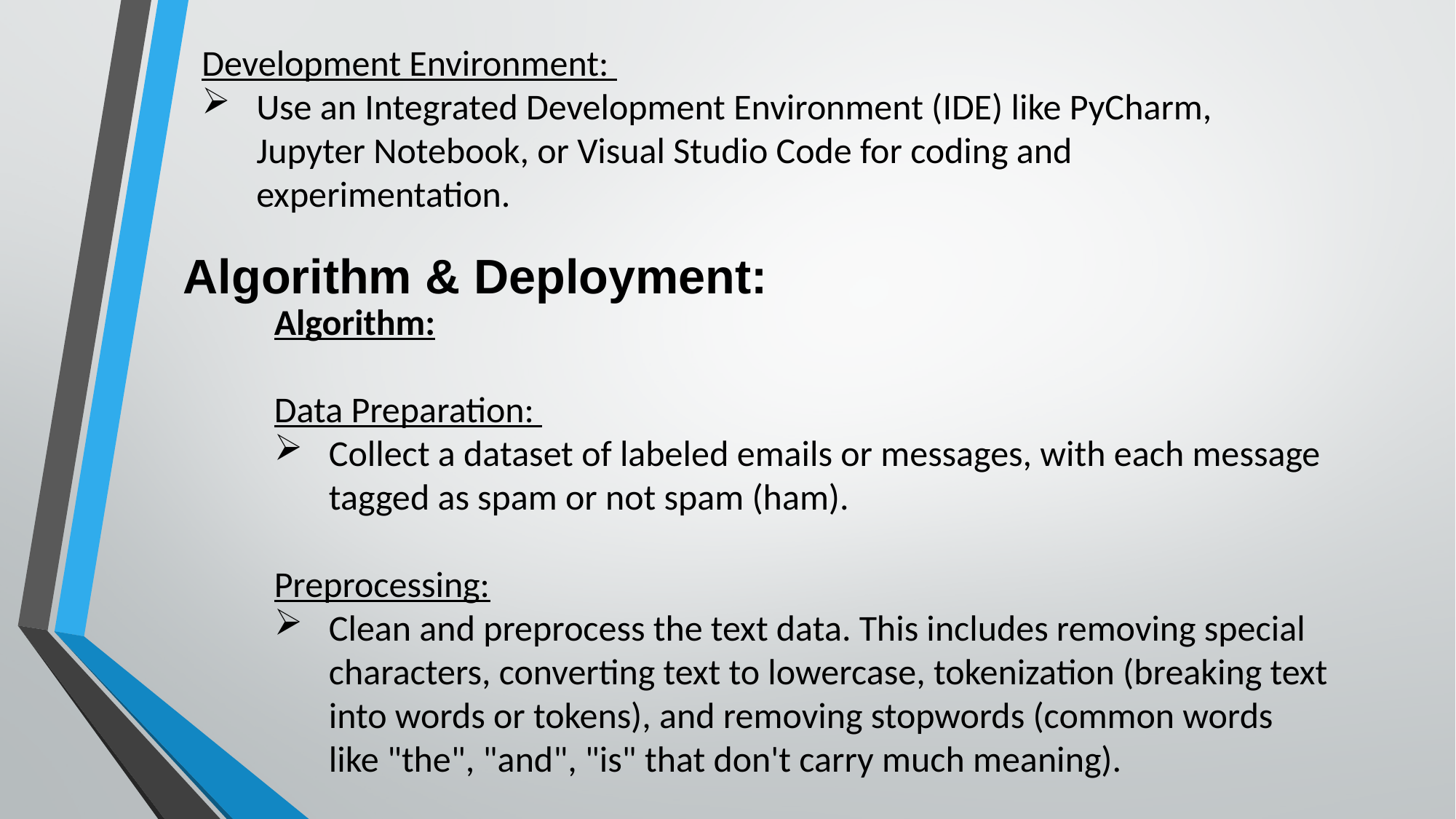

Development Environment:
Use an Integrated Development Environment (IDE) like PyCharm, Jupyter Notebook, or Visual Studio Code for coding and experimentation.

Algorithm & Deployment:
Algorithm:

Data Preparation:
Collect a dataset of labeled emails or messages, with each message tagged as spam or not spam (ham).

Preprocessing:
Clean and preprocess the text data. This includes removing special characters, converting text to lowercase, tokenization (breaking text into words or tokens), and removing stopwords (common words like "the", "and", "is" that don't carry much meaning).